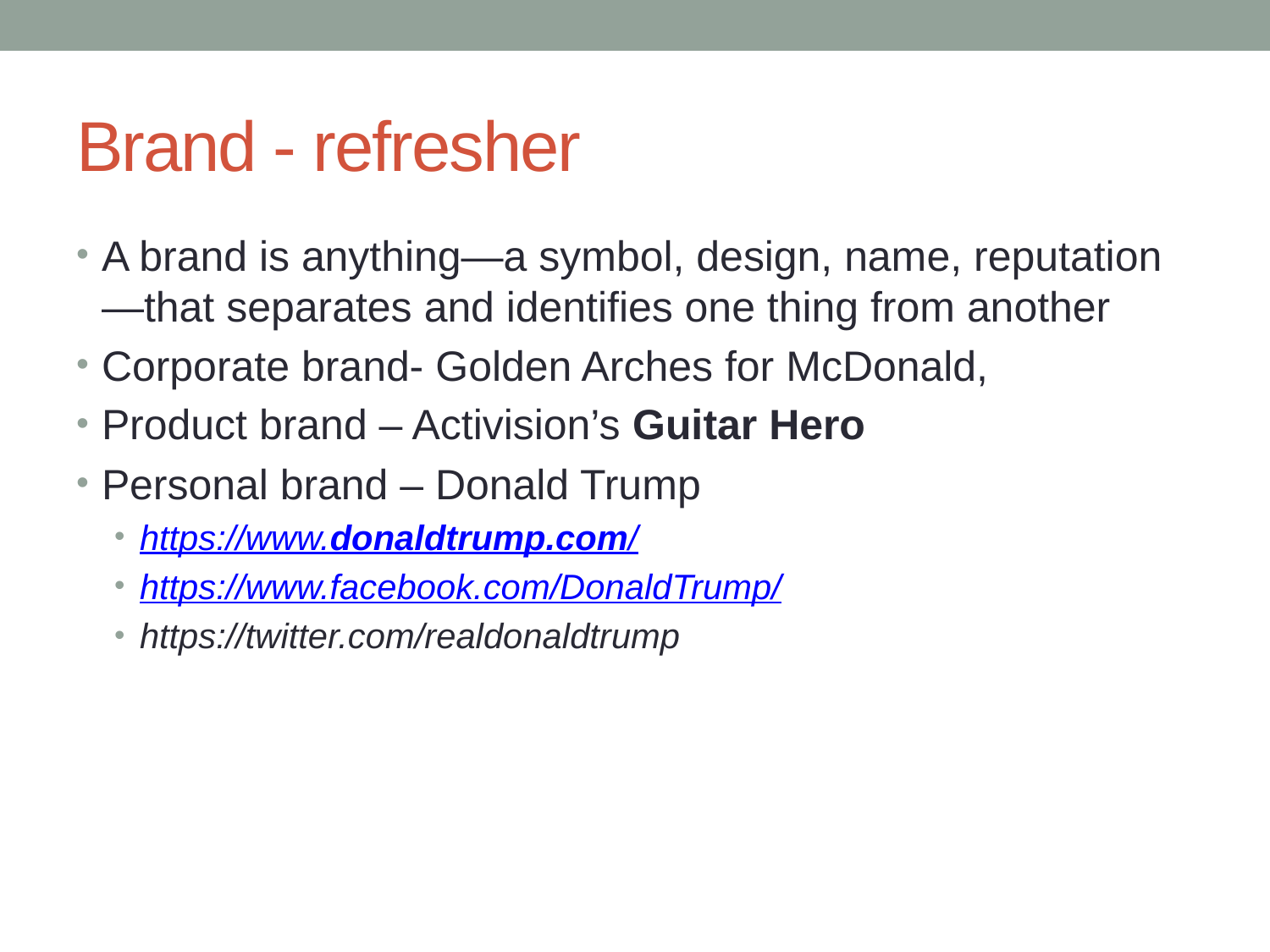

# Brand - refresher
A brand is anything—a symbol, design, name, reputation —that separates and identifies one thing from another
Corporate brand- Golden Arches for McDonald,
Product brand – Activision’s Guitar Hero
Personal brand – Donald Trump
https://www.donaldtrump.com/
https://www.facebook.com/DonaldTrump/
https://twitter.com/realdonaldtrump